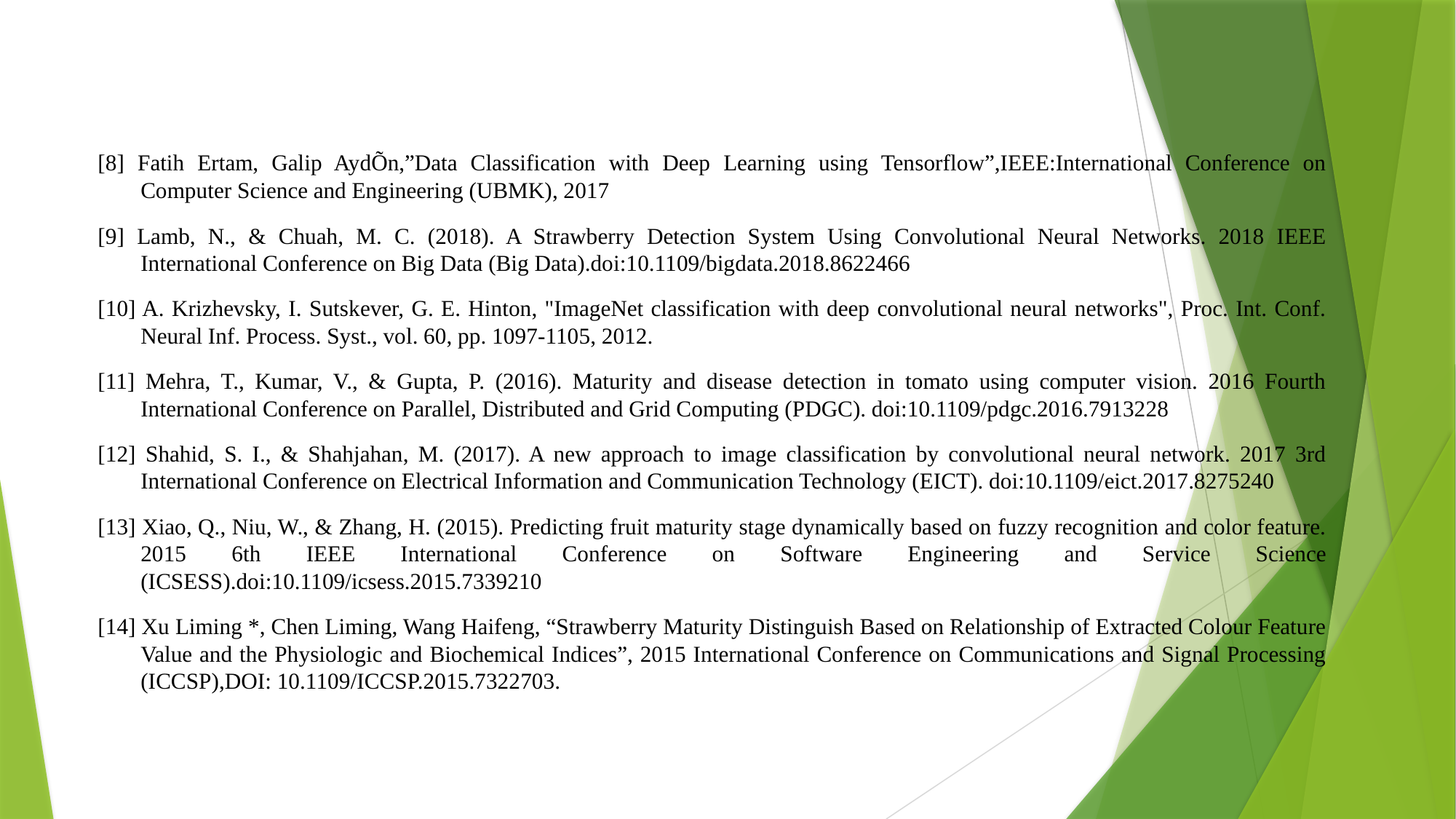

[8] Fatih Ertam, Galip AydÕn,”Data Classification with Deep Learning using Tensorflow”,IEEE:International Conference on Computer Science and Engineering (UBMK), 2017
[9] Lamb, N., & Chuah, M. C. (2018). A Strawberry Detection System Using Convolutional Neural Networks. 2018 IEEE International Conference on Big Data (Big Data).doi:10.1109/bigdata.2018.8622466
[10] A. Krizhevsky, I. Sutskever, G. E. Hinton, "ImageNet classification with deep convolutional neural networks", Proc. Int. Conf. Neural Inf. Process. Syst., vol. 60, pp. 1097-1105, 2012.
[11] Mehra, T., Kumar, V., & Gupta, P. (2016). Maturity and disease detection in tomato using computer vision. 2016 Fourth International Conference on Parallel, Distributed and Grid Computing (PDGC). doi:10.1109/pdgc.2016.7913228
[12] Shahid, S. I., & Shahjahan, M. (2017). A new approach to image classification by convolutional neural network. 2017 3rd International Conference on Electrical Information and Communication Technology (EICT). doi:10.1109/eict.2017.8275240
[13] Xiao, Q., Niu, W., & Zhang, H. (2015). Predicting fruit maturity stage dynamically based on fuzzy recognition and color feature. 2015 6th IEEE International Conference on Software Engineering and Service Science (ICSESS).doi:10.1109/icsess.2015.7339210
[14] Xu Liming *, Chen Liming, Wang Haifeng, “Strawberry Maturity Distinguish Based on Relationship of Extracted Colour Feature Value and the Physiologic and Biochemical Indices”, 2015 International Conference on Communications and Signal Processing (ICCSP),DOI: 10.1109/ICCSP.2015.7322703.